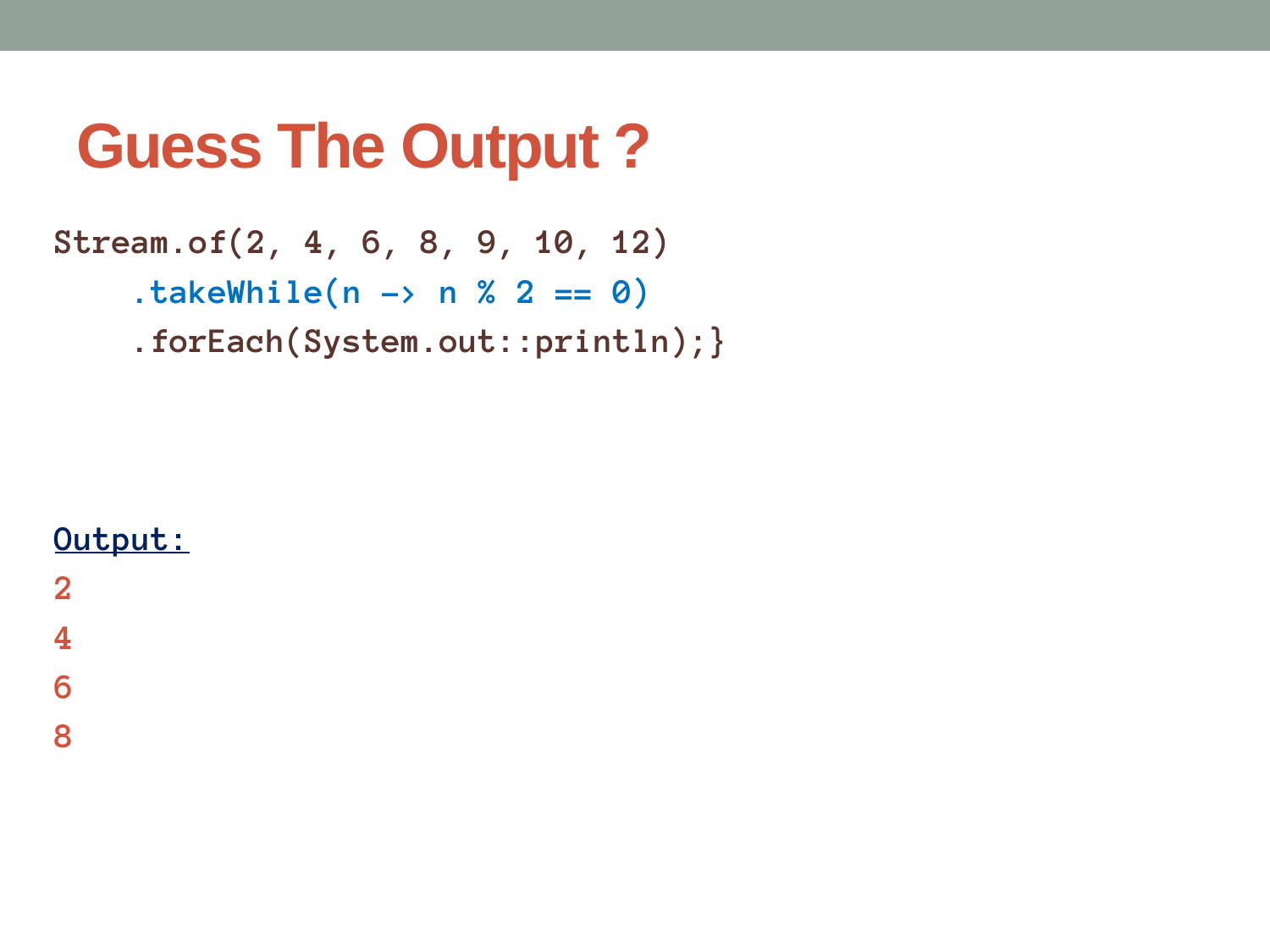

# Guess The Output ?
Stream.of(2, 4, 6, 8, 9, 10, 12)
    .takeWhile(n -> n % 2 == 0)
    .forEach(System.out::println);}

Output:
2
4
6
8